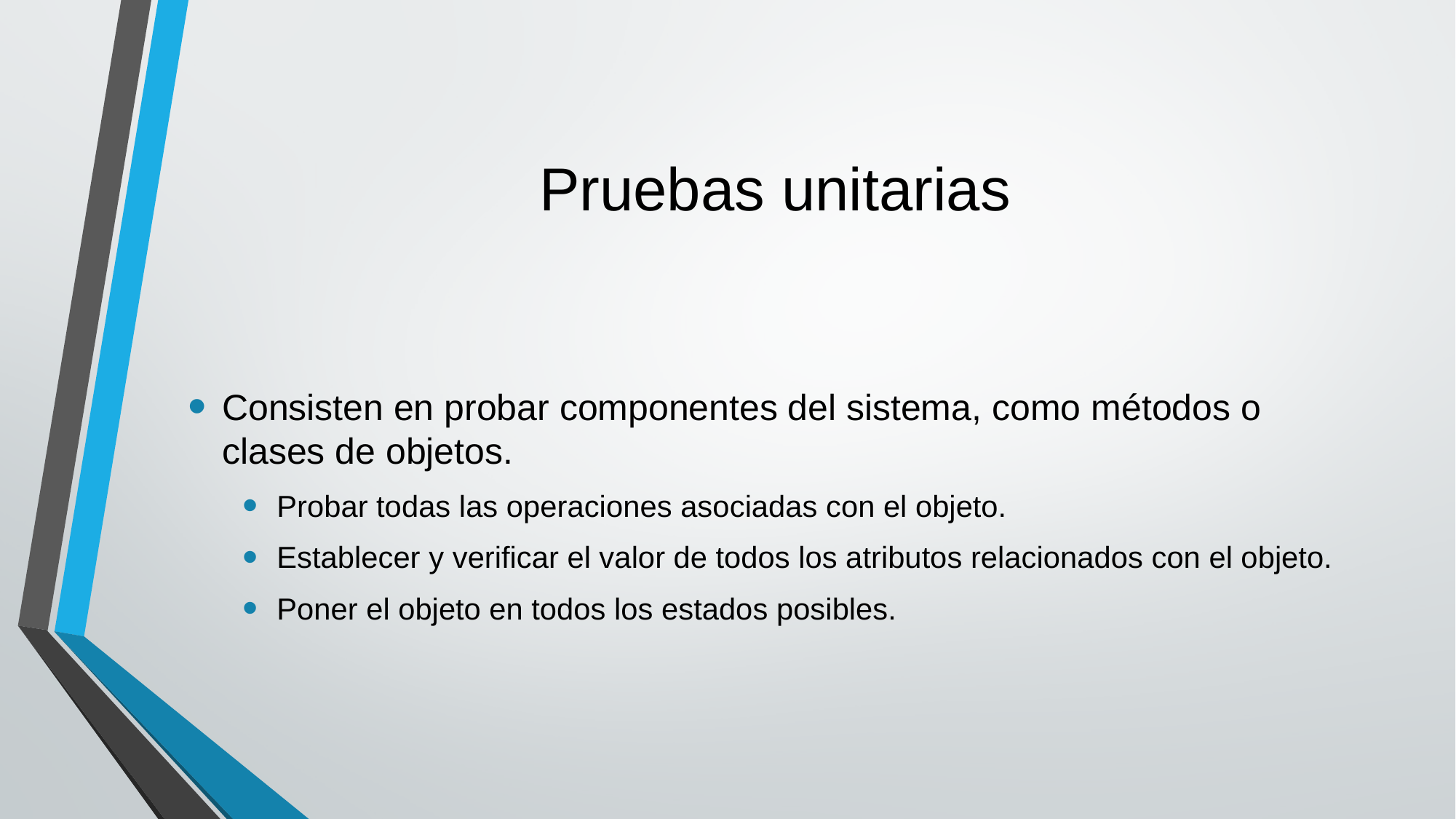

# Pruebas unitarias
Consisten en probar componentes del sistema, como métodos o clases de objetos.
Probar todas las operaciones asociadas con el objeto.
Establecer y verificar el valor de todos los atributos relacionados con el objeto.
Poner el objeto en todos los estados posibles.